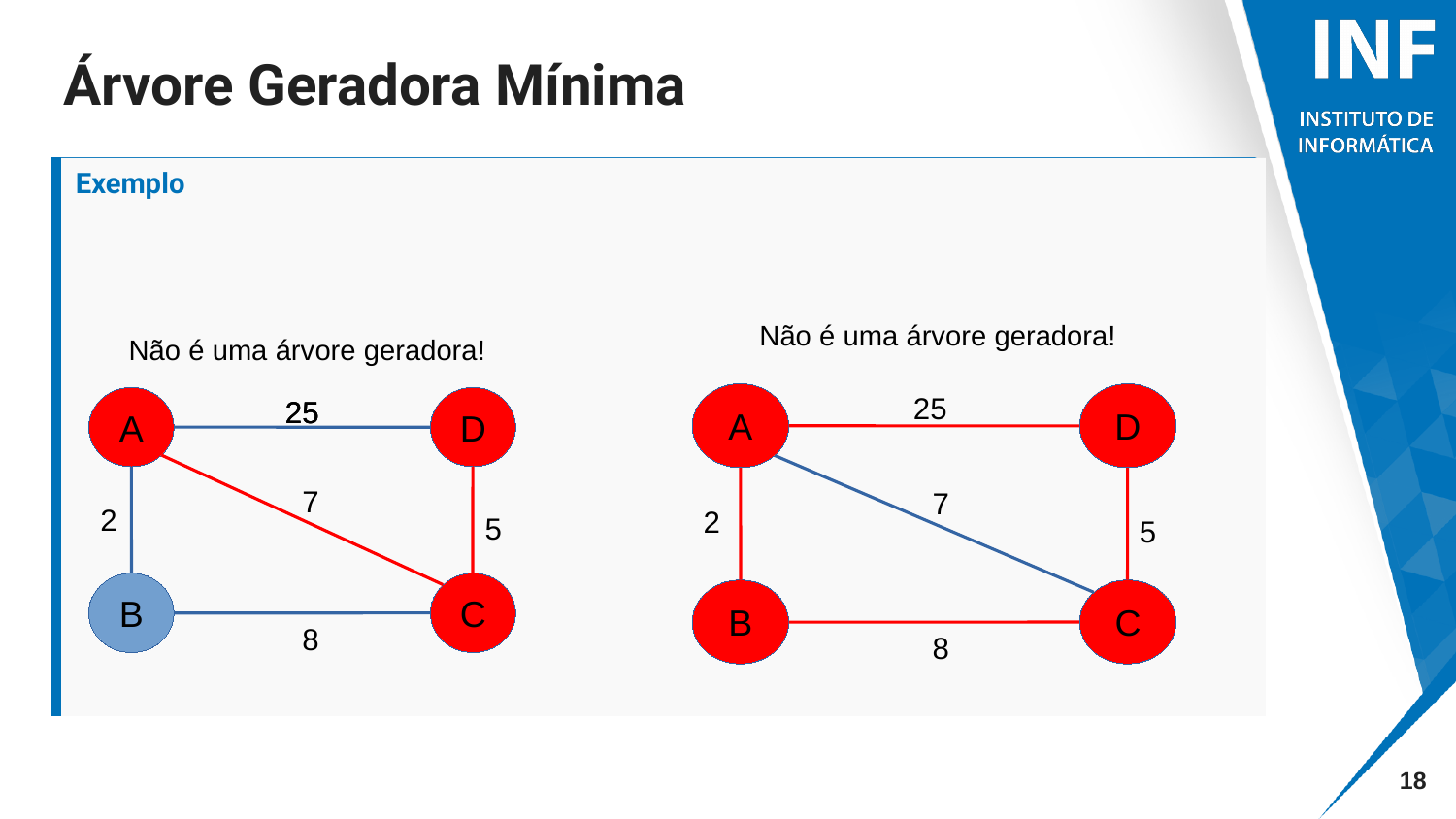

Árvore Geradora Mínima
#
Exemplo

Não é uma árvore geradora!
Não é uma árvore geradora!
25
A
D
25
25
25
A
D

7
7
2
2
5
5
B
C
B
C
8

8
18